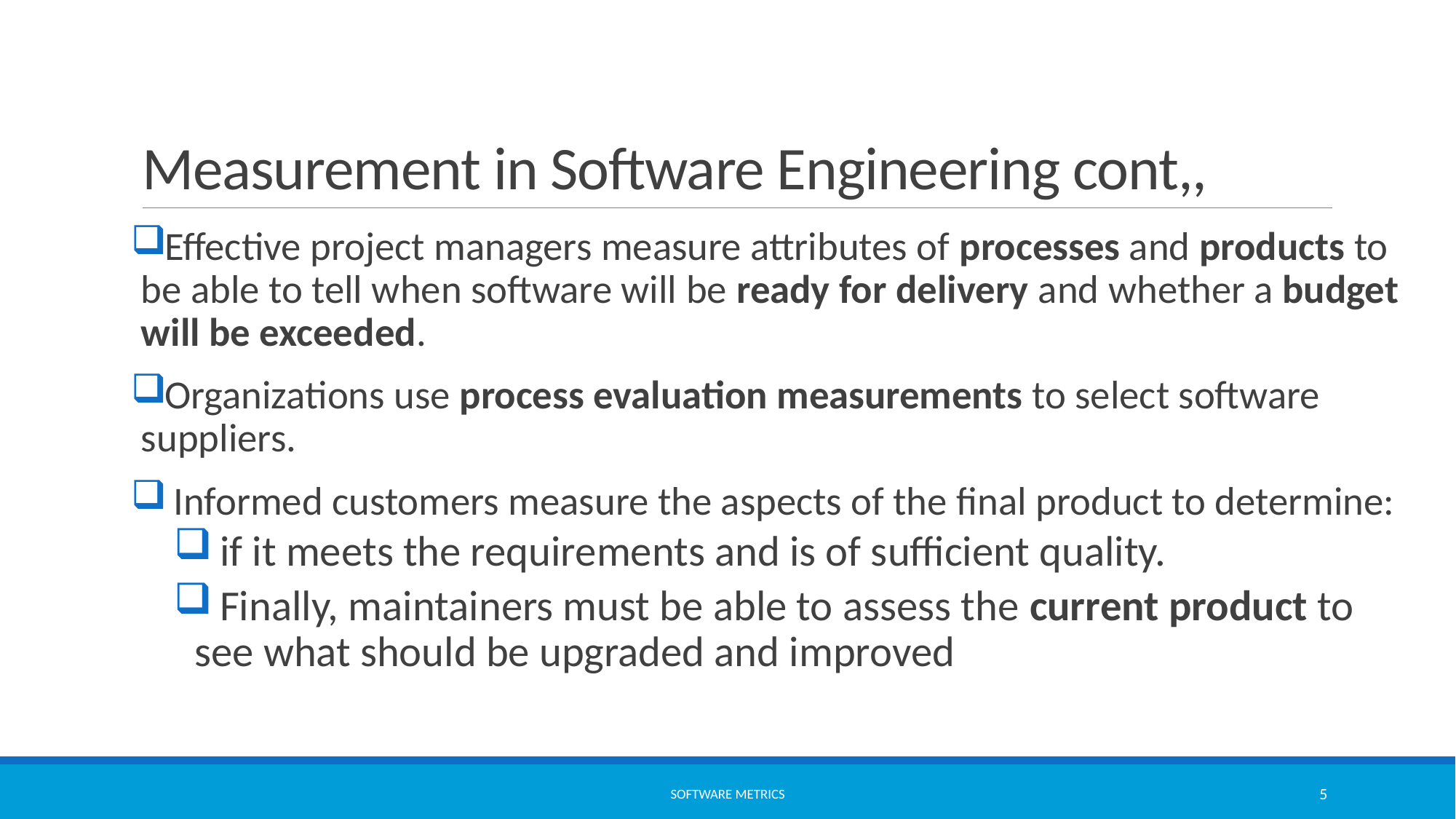

# Measurement in Software Engineering cont,,
Effective project managers measure attributes of processes and products to be able to tell when software will be ready for delivery and whether a budget will be exceeded.
Organizations use process evaluation measurements to select software suppliers.
 Informed customers measure the aspects of the final product to determine:
 if it meets the requirements and is of sufficient quality.
 Finally, maintainers must be able to assess the current product to see what should be upgraded and improved
software metrics
5